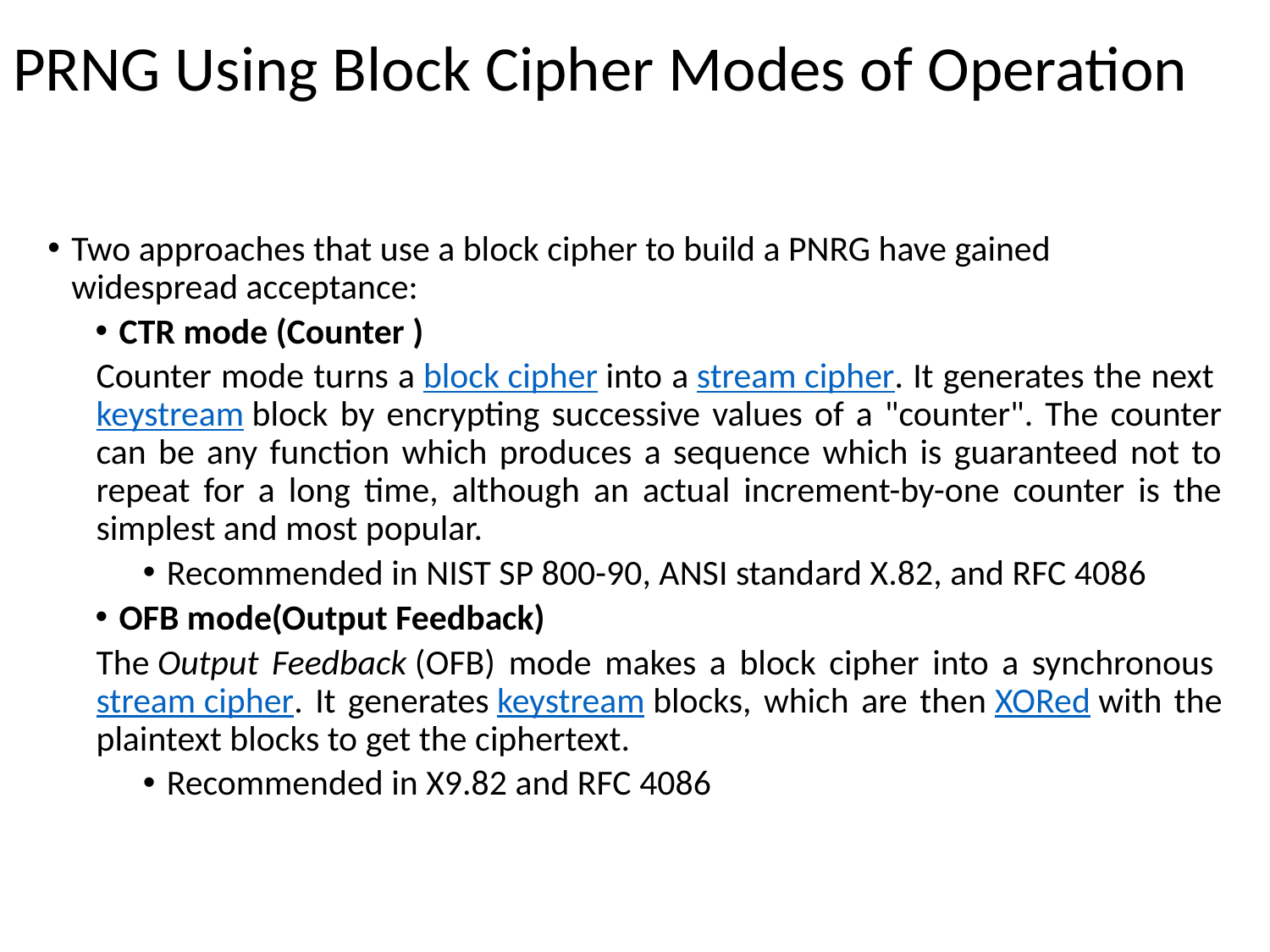

# PRNG Using Block Cipher Modes of Operation
Two approaches that use a block cipher to build a PNRG have gained widespread acceptance:
CTR mode (Counter )
Counter mode turns a block cipher into a stream cipher. It generates the next keystream block by encrypting successive values of a "counter". The counter can be any function which produces a sequence which is guaranteed not to repeat for a long time, although an actual increment-by-one counter is the simplest and most popular.
Recommended in NIST SP 800-90, ANSI standard X.82, and RFC 4086
OFB mode(Output Feedback)
The Output Feedback (OFB) mode makes a block cipher into a synchronous stream cipher. It generates keystream blocks, which are then XORed with the plaintext blocks to get the ciphertext.
Recommended in X9.82 and RFC 4086